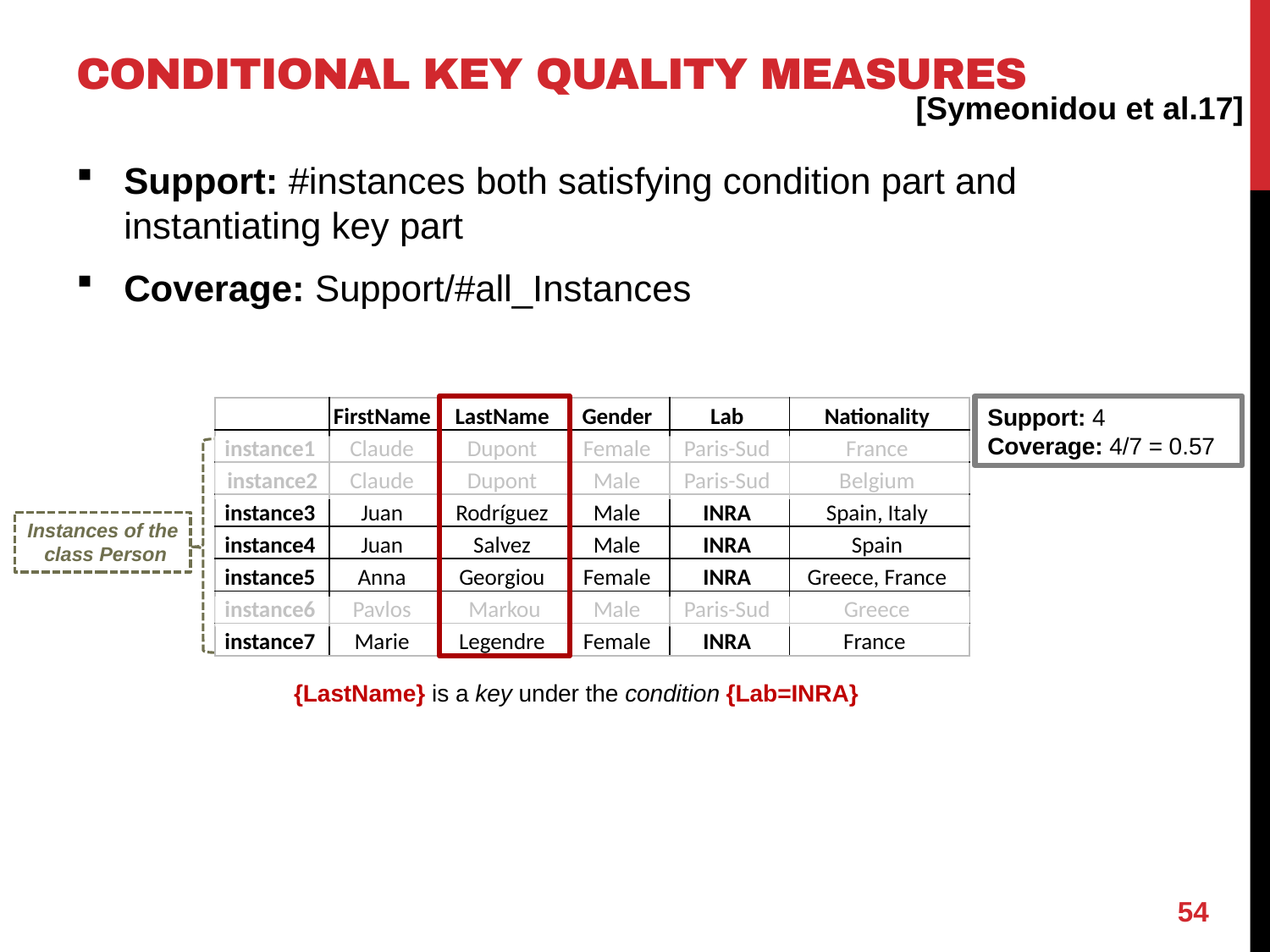

# Conditional key quality measures
[Symeonidou et al.17]
Support: #instances both satisfying condition part and instantiating key part
Coverage: Support/#all_Instances

Support: 4
Coverage: 4/7 = 0.57
|  | FirstName | LastName | Gender | Lab | Nationality |
| --- | --- | --- | --- | --- | --- |
| instance1 | Claude | Dupont | Female | Paris-Sud | France |
| instance2 | Claude | Dupont | Male | Paris-Sud | Belgium |
| instance3 | Juan | Rodríguez | Male | INRA | Spain, Italy |
| instance4 | Juan | Salvez | Male | INRA | Spain |
| instance5 | Anna | Georgiou | Female | INRA | Greece, France |
| instance6 | Pavlos | Markou | Male | Paris-Sud | Greece |
| instance7 | Marie | Legendre | Female | INRA | France |

Instances of the
 class Person

{LastName} is a key under the condition {Lab=INRA}

54